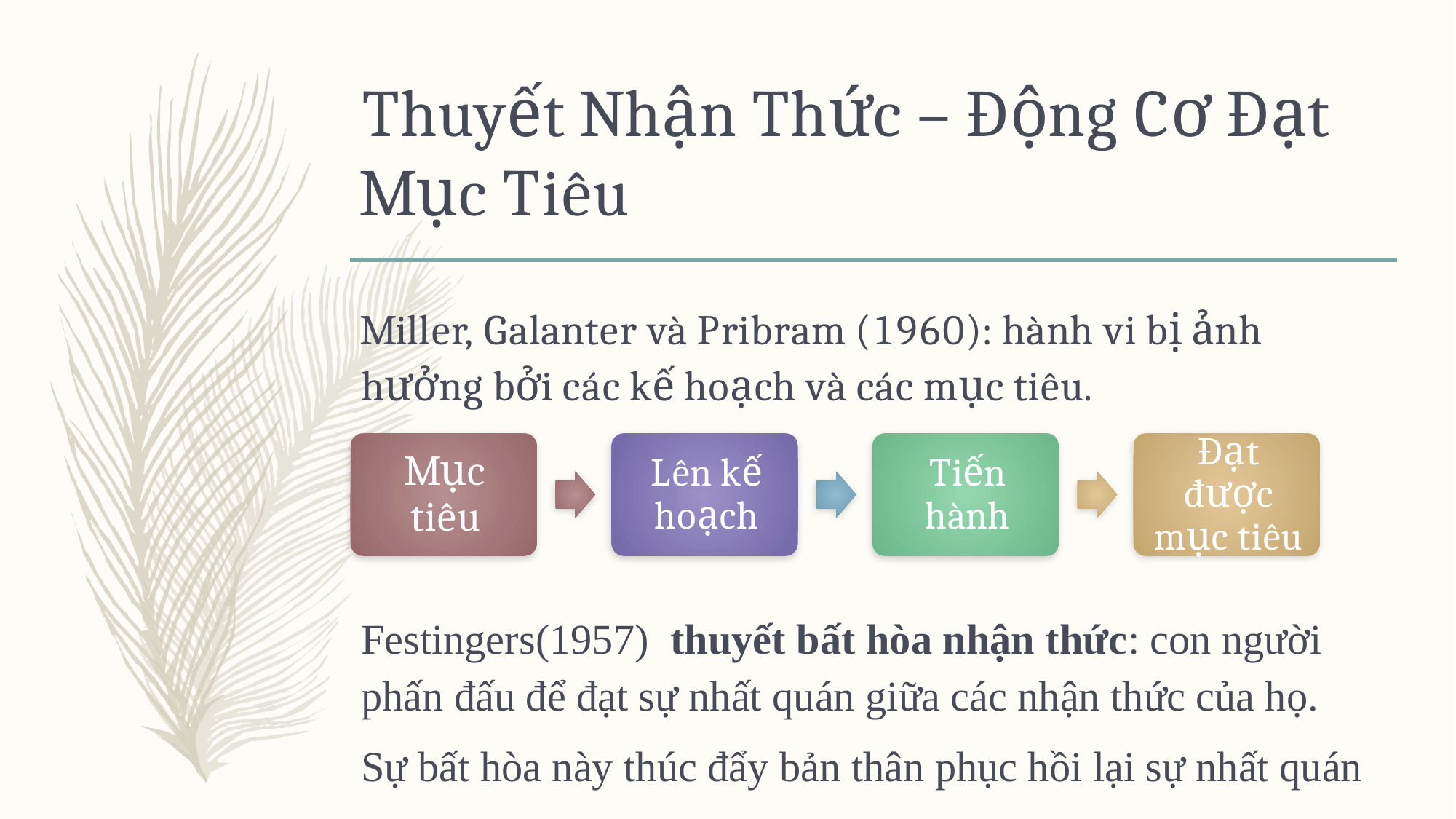

# Thuyết Nhận Thức – Động Cơ Đạt Mục Tiêu
Mục tiêu

Lên kế hoạch

Tiến hành

Đạt được mục tiêu
Miller, Galanter và Pribram (1960): hành vi bị ảnh hưởng bởi các kế hoạch và các mục tiêu.

Festingers(1957)  thuyết bất hòa nhận thức: con người phấn đấu để đạt sự nhất quán giữa các nhận thức của họ.
Sự bất hòa này thúc đẩy bản thân phục hồi lại sự nhất quán